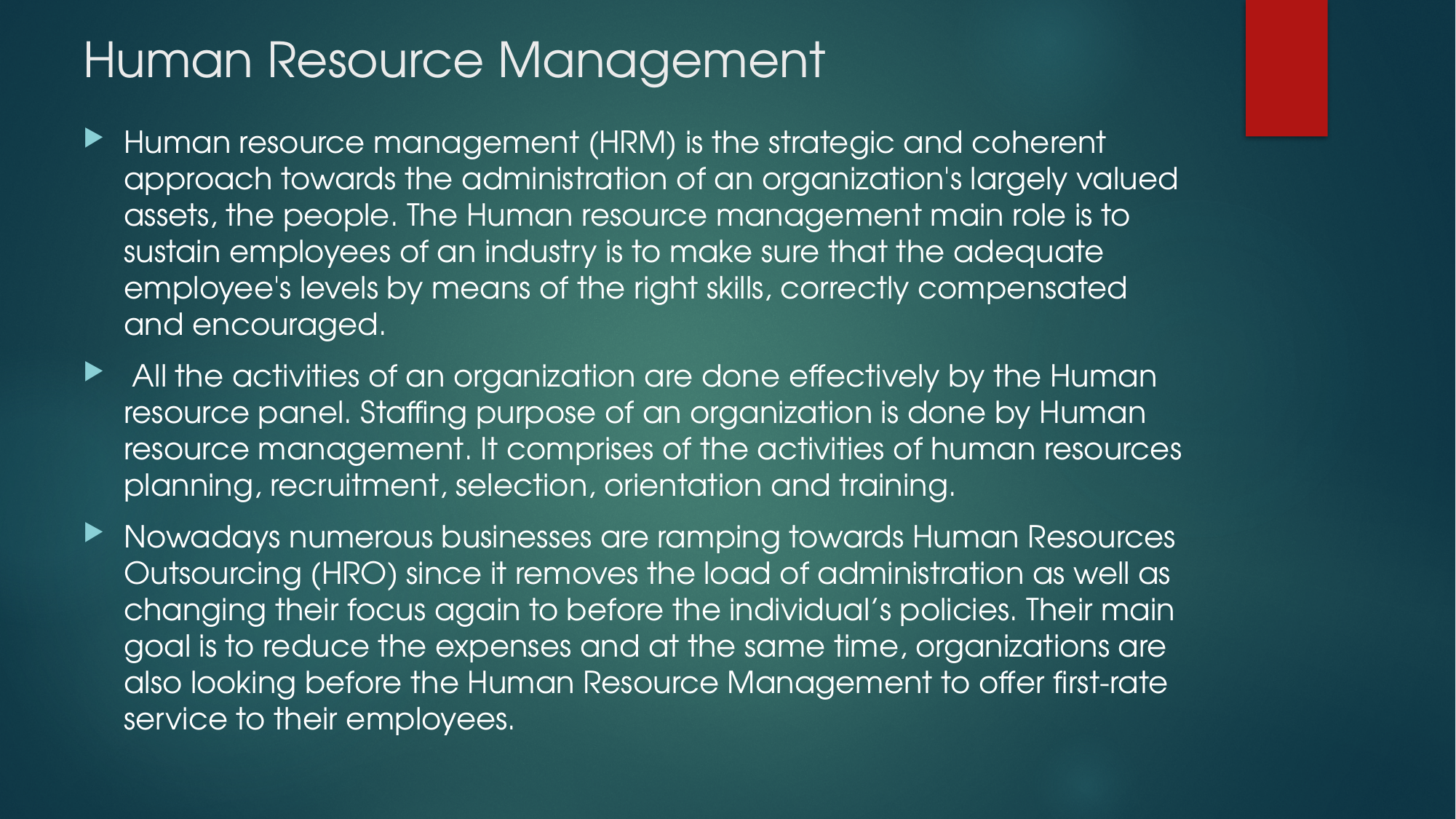

# Human Resource Management
Human resource management (HRM) is the strategic and coherent approach towards the administration of an organization's largely valued assets, the people. The Human resource management main role is to sustain employees of an industry is to make sure that the adequate employee's levels by means of the right skills, correctly compensated and encouraged.
 All the activities of an organization are done effectively by the Human resource panel. Staffing purpose of an organization is done by Human resource management. It comprises of the activities of human resources planning, recruitment, selection, orientation and training.
Nowadays numerous businesses are ramping towards Human Resources Outsourcing (HRO) since it removes the load of administration as well as changing their focus again to before the individual’s policies. Their main goal is to reduce the expenses and at the same time, organizations are also looking before the Human Resource Management to offer first-rate service to their employees.